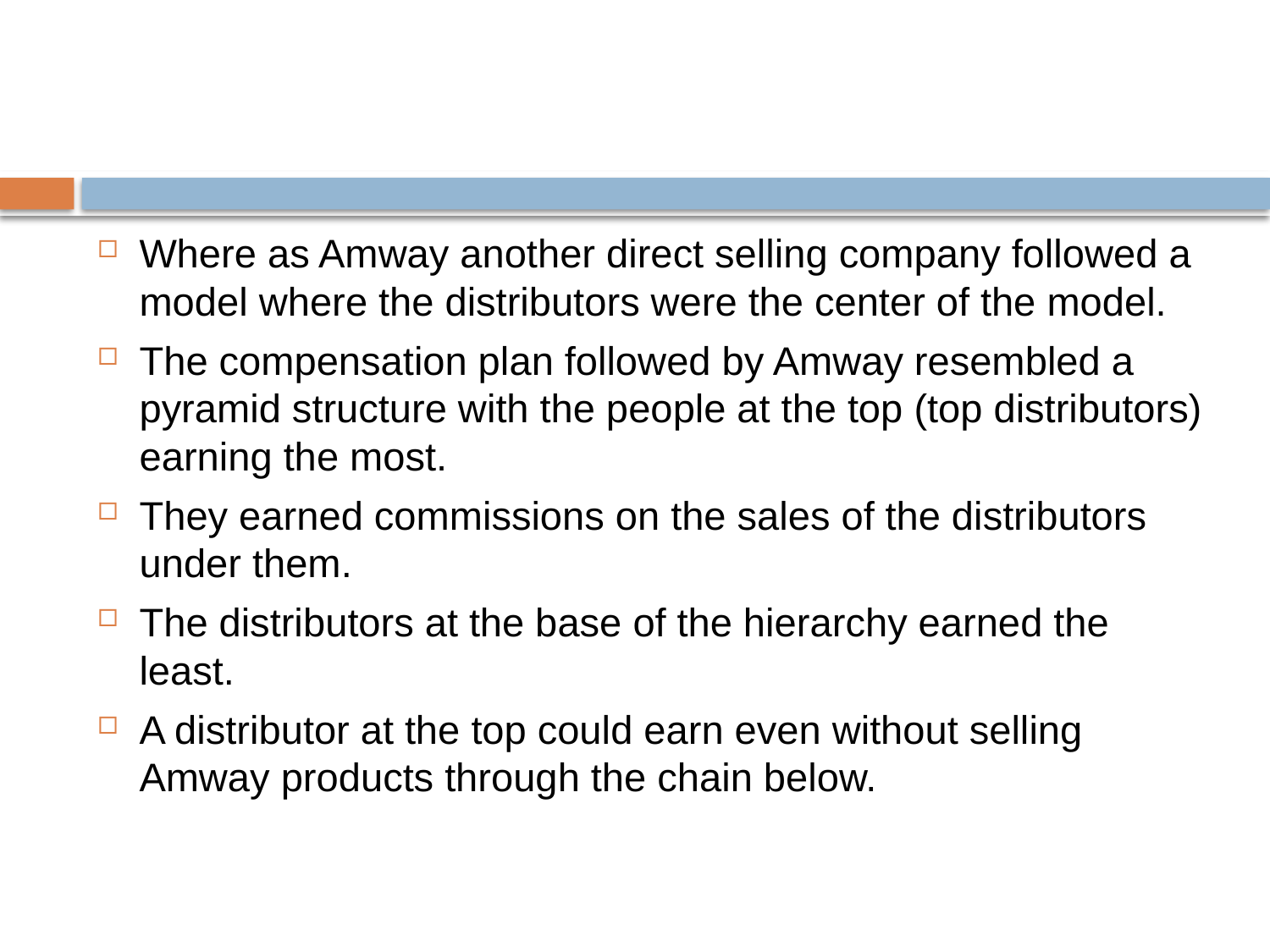

Where as Amway another direct selling company followed a model where the distributors were the center of the model.
The compensation plan followed by Amway resembled a pyramid structure with the people at the top (top distributors) earning the most.
They earned commissions on the sales of the distributors under them.
The distributors at the base of the hierarchy earned the least.
A distributor at the top could earn even without selling Amway products through the chain below.